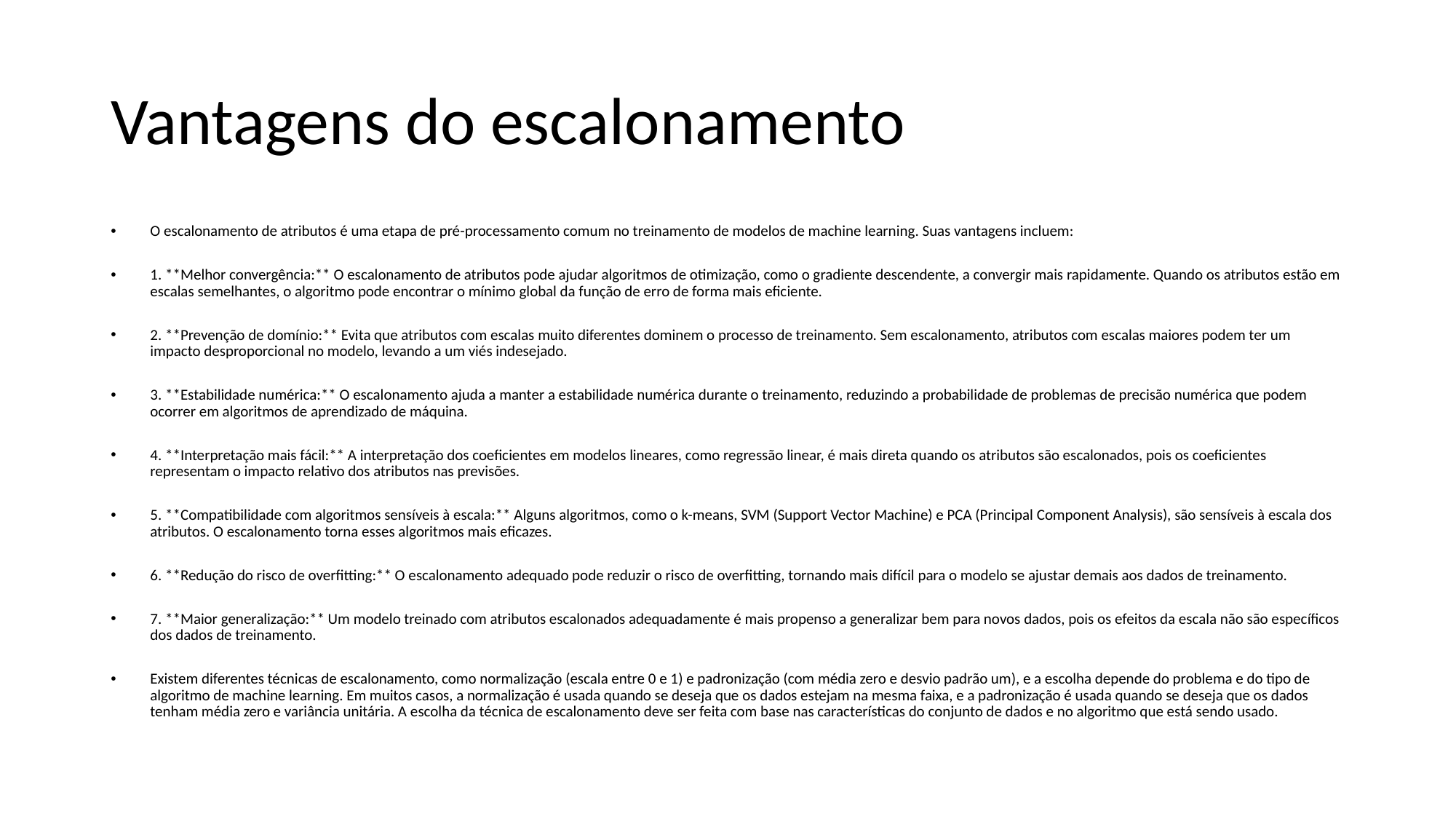

# Vantagens do escalonamento
O escalonamento de atributos é uma etapa de pré-processamento comum no treinamento de modelos de machine learning. Suas vantagens incluem:

1. **Melhor convergência:** O escalonamento de atributos pode ajudar algoritmos de otimização, como o gradiente descendente, a convergir mais rapidamente. Quando os atributos estão em escalas semelhantes, o algoritmo pode encontrar o mínimo global da função de erro de forma mais eficiente.

2. **Prevenção de domínio:** Evita que atributos com escalas muito diferentes dominem o processo de treinamento. Sem escalonamento, atributos com escalas maiores podem ter um impacto desproporcional no modelo, levando a um viés indesejado.

3. **Estabilidade numérica:** O escalonamento ajuda a manter a estabilidade numérica durante o treinamento, reduzindo a probabilidade de problemas de precisão numérica que podem ocorrer em algoritmos de aprendizado de máquina.

4. **Interpretação mais fácil:** A interpretação dos coeficientes em modelos lineares, como regressão linear, é mais direta quando os atributos são escalonados, pois os coeficientes representam o impacto relativo dos atributos nas previsões.

5. **Compatibilidade com algoritmos sensíveis à escala:** Alguns algoritmos, como o k-means, SVM (Support Vector Machine) e PCA (Principal Component Analysis), são sensíveis à escala dos atributos. O escalonamento torna esses algoritmos mais eficazes.

6. **Redução do risco de overfitting:** O escalonamento adequado pode reduzir o risco de overfitting, tornando mais difícil para o modelo se ajustar demais aos dados de treinamento.

7. **Maior generalização:** Um modelo treinado com atributos escalonados adequadamente é mais propenso a generalizar bem para novos dados, pois os efeitos da escala não são específicos dos dados de treinamento.

Existem diferentes técnicas de escalonamento, como normalização (escala entre 0 e 1) e padronização (com média zero e desvio padrão um), e a escolha depende do problema e do tipo de algoritmo de machine learning. Em muitos casos, a normalização é usada quando se deseja que os dados estejam na mesma faixa, e a padronização é usada quando se deseja que os dados tenham média zero e variância unitária. A escolha da técnica de escalonamento deve ser feita com base nas características do conjunto de dados e no algoritmo que está sendo usado.